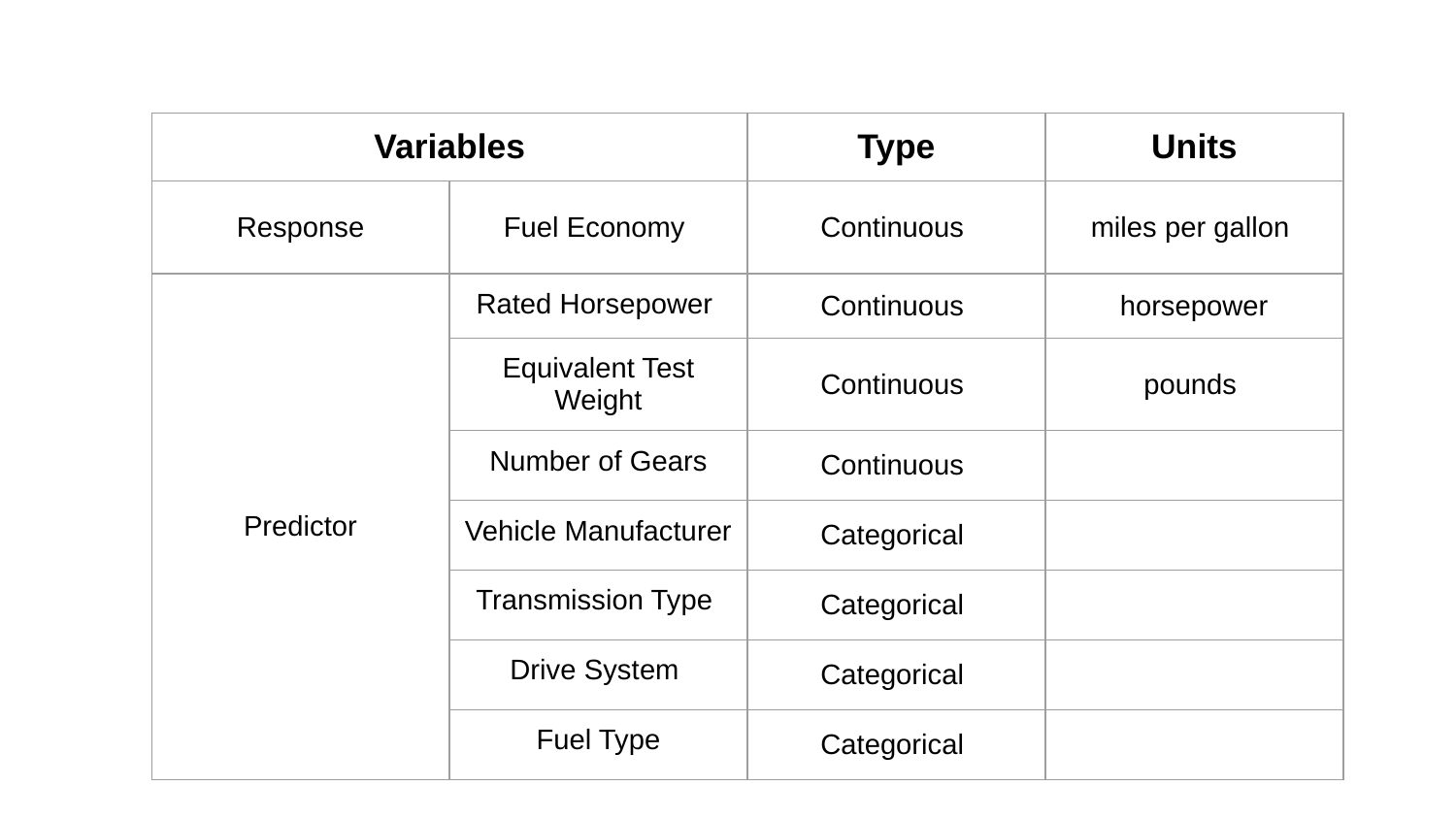

| Variables |  | Type | Units |
| --- | --- | --- | --- |
| Response | Fuel Economy | Continuous | miles per gallon |
| Predictor | Rated Horsepower | Continuous | horsepower |
|  | Equivalent Test Weight | Continuous | pounds |
|  | Number of Gears | Continuous |  |
|  | Vehicle Manufacturer | Categorical |  |
|  | Transmission Type | Categorical |  |
|  | Drive System | Categorical |  |
|  | Fuel Type | Categorical |  |